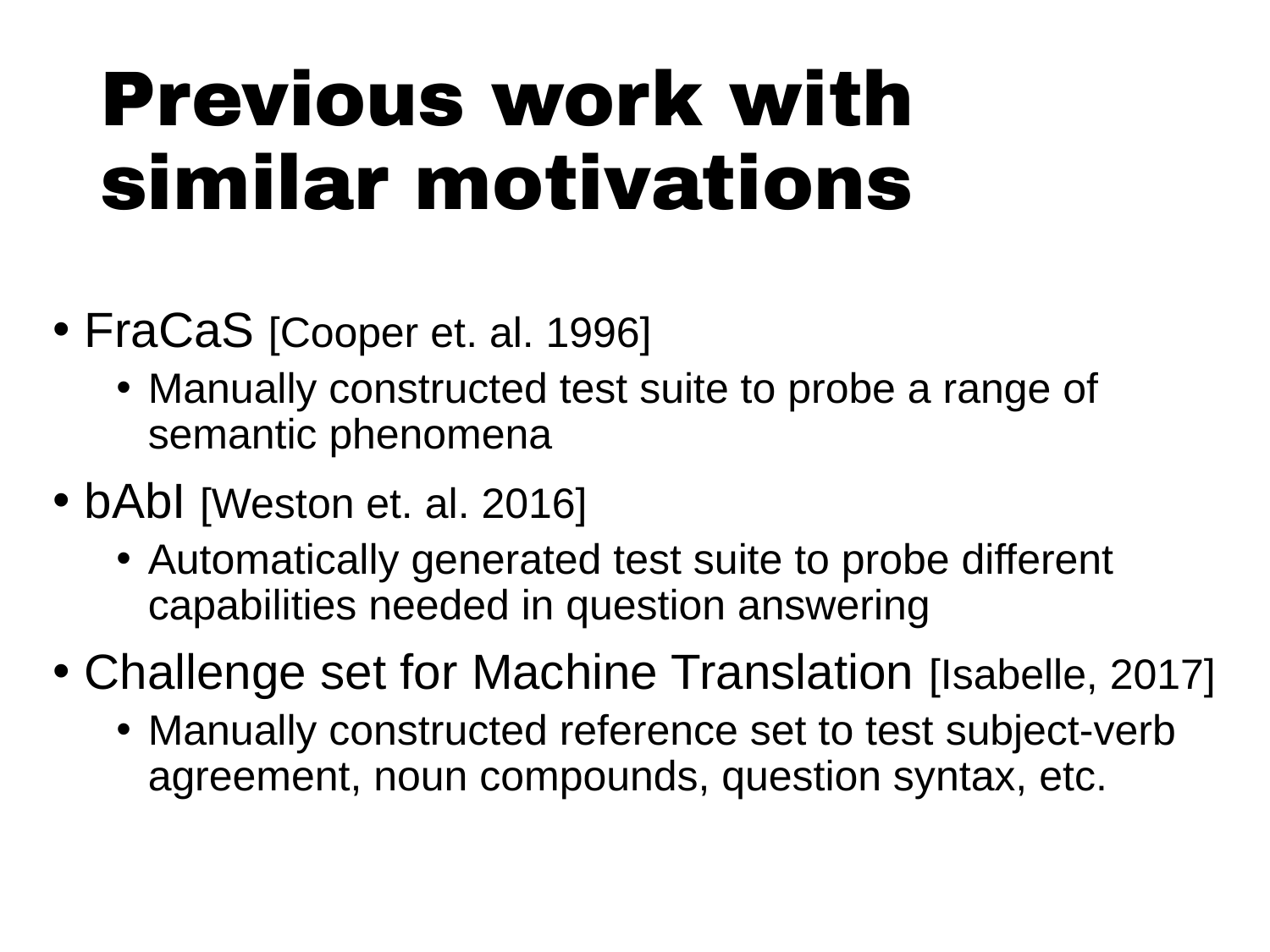

# Previous work with similar motivations
FraCaS [Cooper et. al. 1996]
Manually constructed test suite to probe a range of semantic phenomena
bAbI [Weston et. al. 2016]
Automatically generated test suite to probe different capabilities needed in question answering
Challenge set for Machine Translation [Isabelle, 2017]
Manually constructed reference set to test subject-verb agreement, noun compounds, question syntax, etc.